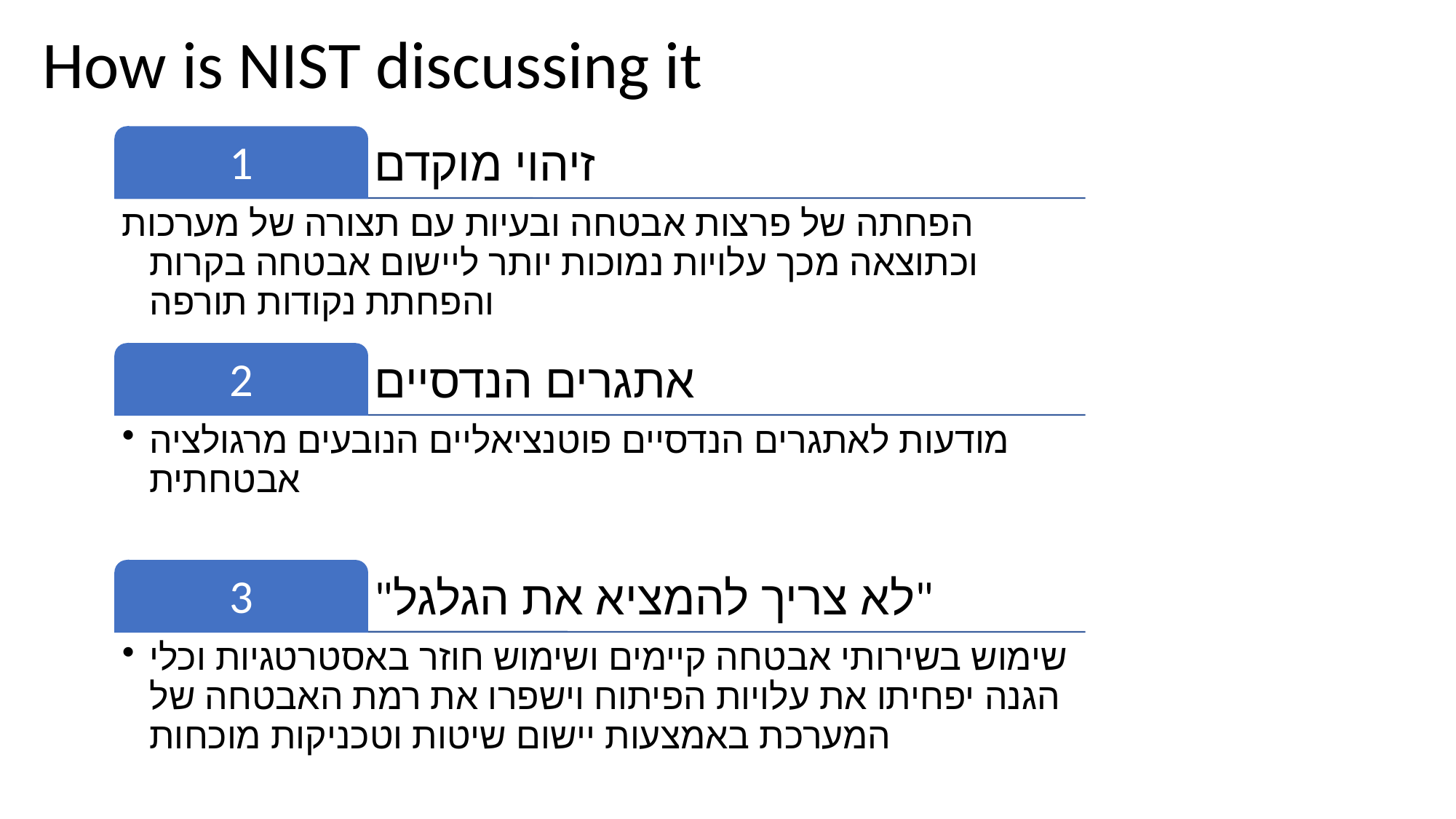

# How is NIST discussing it
זיהוי מוקדם
1
הפחתה של פרצות אבטחה ובעיות עם תצורה של מערכות וכתוצאה מכך עלויות נמוכות יותר ליישום אבטחה בקרות והפחתת נקודות תורפה
אתגרים הנדסיים
2
מודעות לאתגרים הנדסיים פוטנציאליים הנובעים מרגולציה אבטחתית
"לא צריך להמציא את הגלגל"
3
שימוש בשירותי אבטחה קיימים ושימוש חוזר באסטרטגיות וכלי הגנה יפחיתו את עלויות הפיתוח וישפרו את רמת האבטחה של המערכת באמצעות יישום שיטות וטכניקות מוכחות